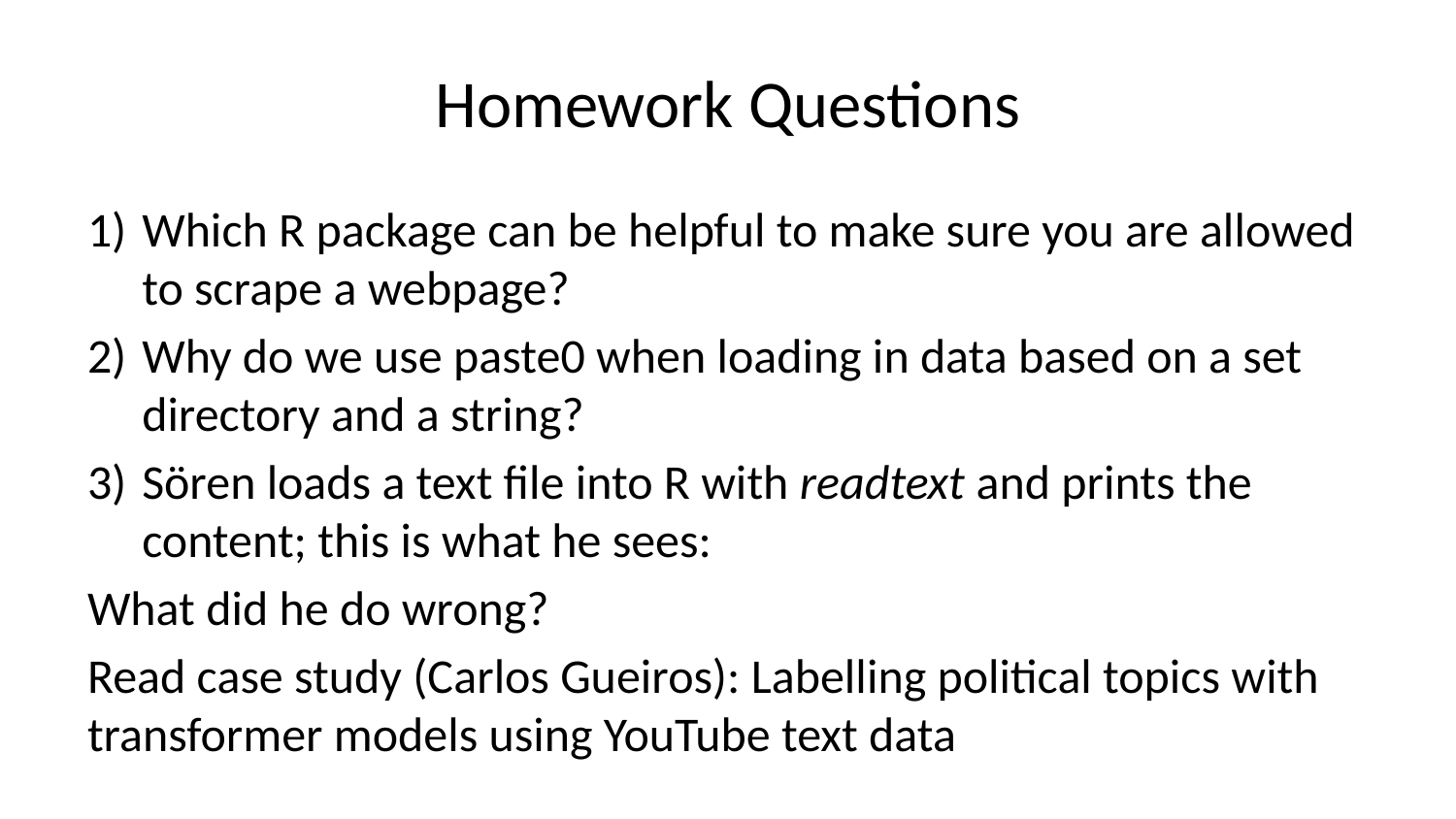

# Homework Questions
Which R package can be helpful to make sure you are allowed to scrape a webpage?
Why do we use paste0 when loading in data based on a set directory and a string?
Sören loads a text file into R with readtext and prints the content; this is what he sees:
What did he do wrong?
Read case study (Carlos Gueiros): Labelling political topics with transformer models using YouTube text data
Homework Exercises
Create a corpus from a character vector that consists of multiple texts; create the character vector yourself. Hint: You can link character vectors together into one character vector with c().
Go to the polidoc page (shiny.mzes.uni-mannheim.de/polidoc) and download a few party manifestos of your choice (as .txt), read them into R with the readtext package, and create a corpus. Now you can play with that data: add document-level variables, tokenize and create plots. Use the examples from chapters 2 and 3 as a guide.
Sign up for a Genius API (or another API of your choice). Check the terms of use to make sure what you want to do is legal. Store your genius token in R. Now load the lyrics to your favourite song in R.